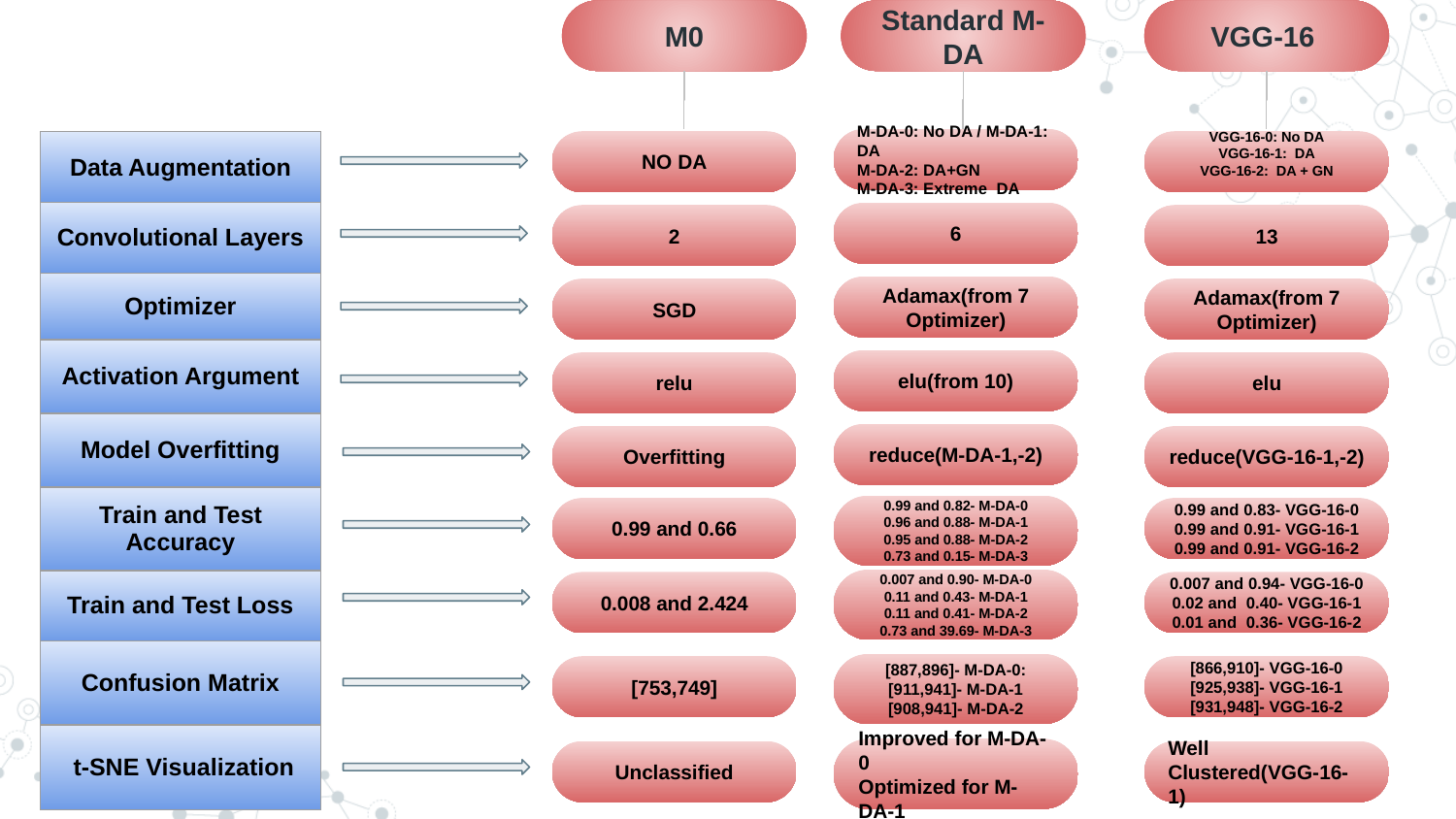

M0
Standard M-DA
VGG-16
M-DA-0: No DA / M-DA-1: DA
M-DA-2: DA+GN
M-DA-3: Extreme  DA
NO DA
VGG-16-0: No DA
VGG-16-1:  DA
VGG-16-2:  DA + GN

| Data Augmentation |
| --- |
| Convolutional Layers |
| Optimizer |
| Activation Argument |
| Model Overfitting |
| Train and Test Accuracy |
| Train and Test Loss |
| Confusion Matrix |
| t-SNE Visualization |

6
2
13

Adamax(from 7 Optimizer)
SGD
Adamax(from 7 Optimizer)

elu(from 10)
relu
elu

reduce(M-DA-1,-2)
Overfitting
reduce(VGG-16-1,-2)

0.99 and 0.82- M-DA-0
0.96 and 0.88- M-DA-1
0.95 and 0.88- M-DA-2
0.73 and 0.15- M-DA-3
0.99 and 0.66
0.99 and 0.83- VGG-16-0
0.99 and 0.91- VGG-16-1
0.99 and 0.91- VGG-16-2

0.007 and 0.90- M-DA-0
0.11 and 0.43- M-DA-1
0.11 and 0.41- M-DA-2
0.73 and 39.69- M-DA-3
0.008 and 2.424
0.007 and 0.94- VGG-16-0
0.02 and  0.40- VGG-16-1
0.01 and  0.36- VGG-16-2

[887,896]- M-DA-0:
[911,941]- M-DA-1
[908,941]- M-DA-2
[753,749]
[866,910]- VGG-16-0
[925,938]- VGG-16-1
[931,948]- VGG-16-2

Improved for M-DA-0
Optimized for M-DA-1
Unclassified
Well Clustered(VGG-16-1)